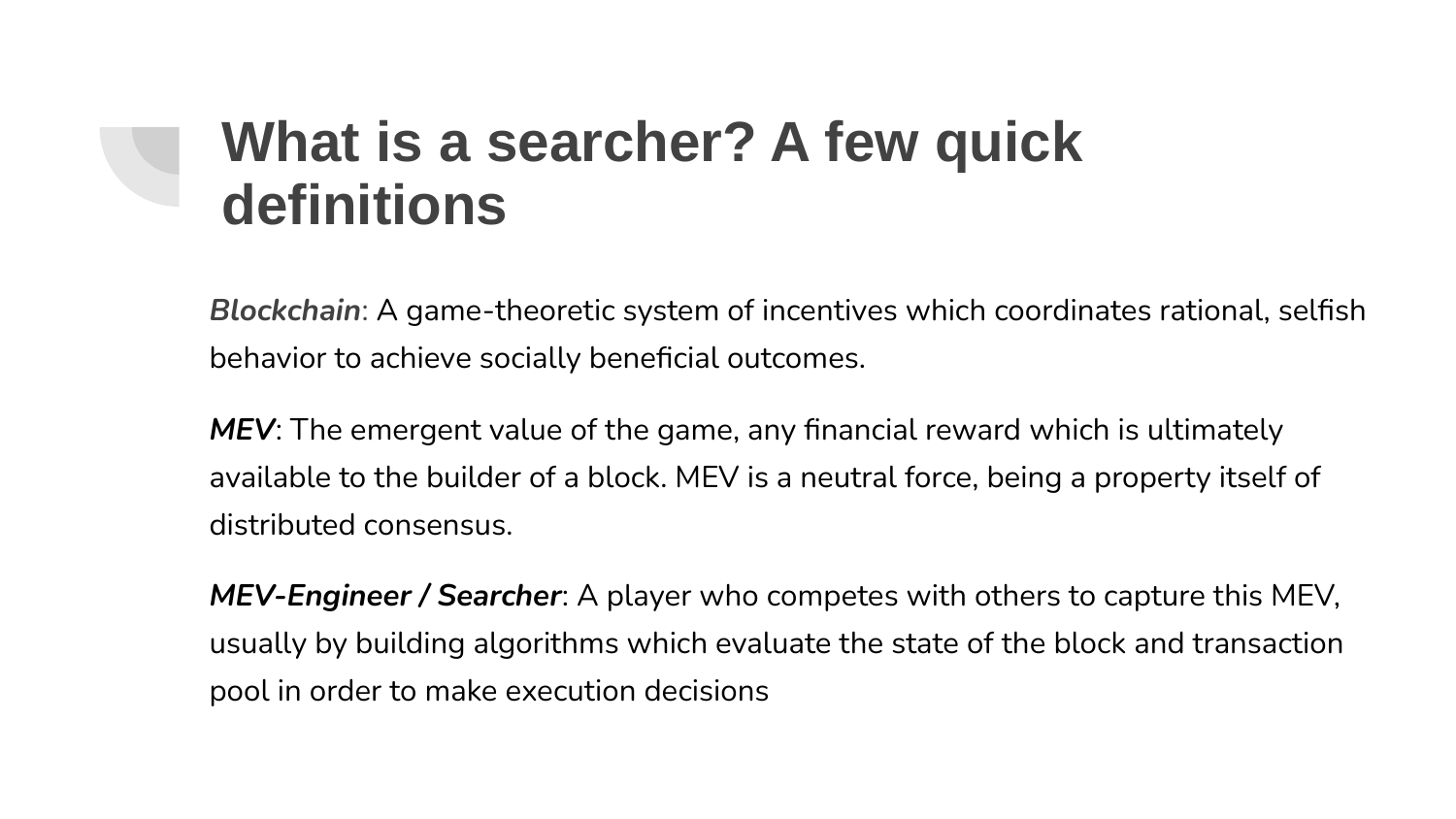

# What is a searcher? A few quick definitions
Blockchain: A game-theoretic system of incentives which coordinates rational, selfish behavior to achieve socially beneficial outcomes.
MEV: The emergent value of the game, any financial reward which is ultimately available to the builder of a block. MEV is a neutral force, being a property itself of distributed consensus.
MEV-Engineer / Searcher: A player who competes with others to capture this MEV, usually by building algorithms which evaluate the state of the block and transaction pool in order to make execution decisions